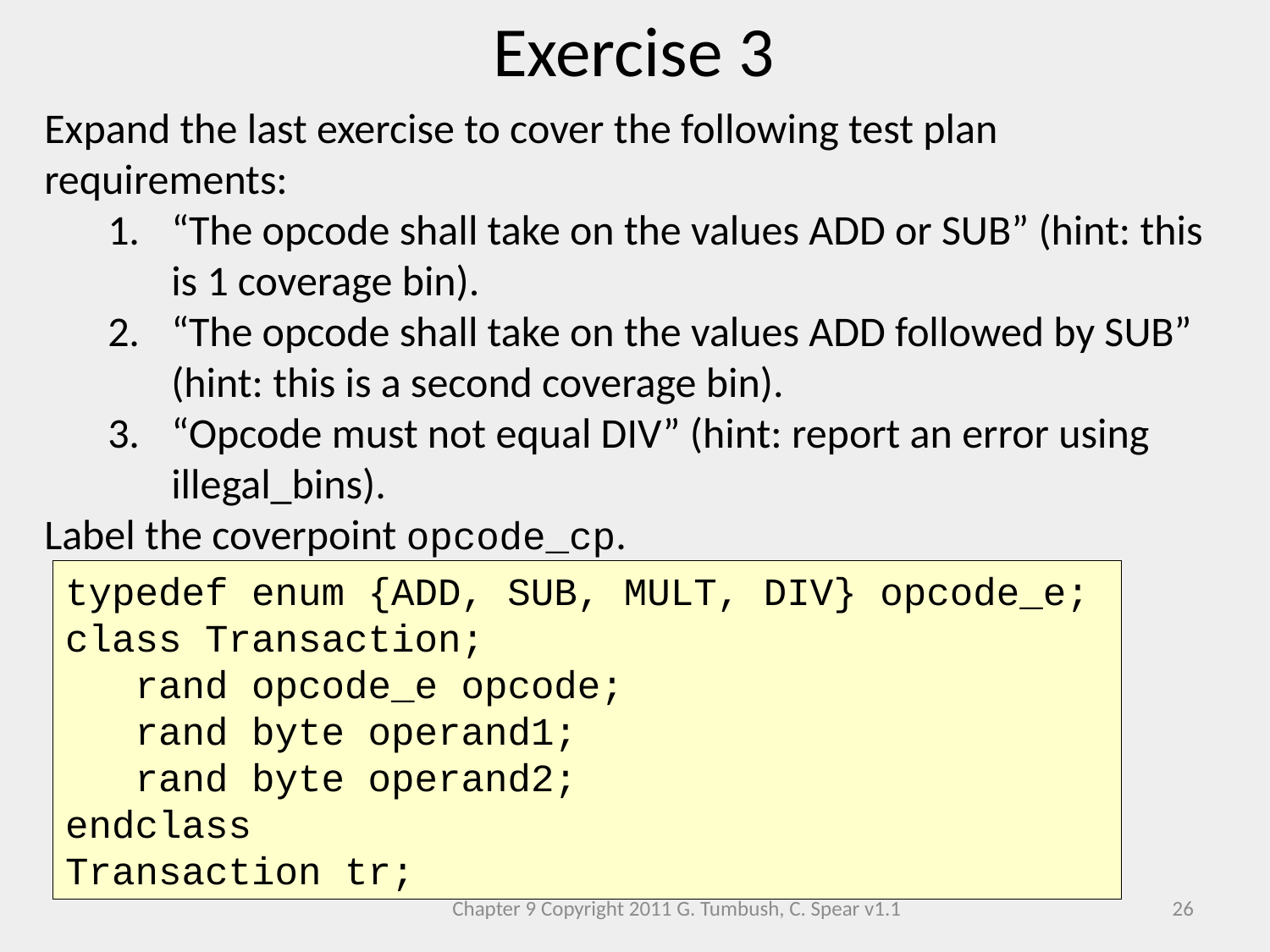

Exercise 3
Expand the last exercise to cover the following test plan requirements:
“The opcode shall take on the values ADD or SUB” (hint: this is 1 coverage bin).
“The opcode shall take on the values ADD followed by SUB” (hint: this is a second coverage bin).
“Opcode must not equal DIV” (hint: report an error using illegal_bins).
Label the coverpoint opcode_cp.
typedef enum {ADD, SUB, MULT, DIV} opcode_e;
class Transaction;
   rand opcode_e opcode;
   rand byte operand1;
   rand byte operand2;
endclass
Transaction tr;
Chapter 9 Copyright 2011 G. Tumbush, C. Spear v1.1
26